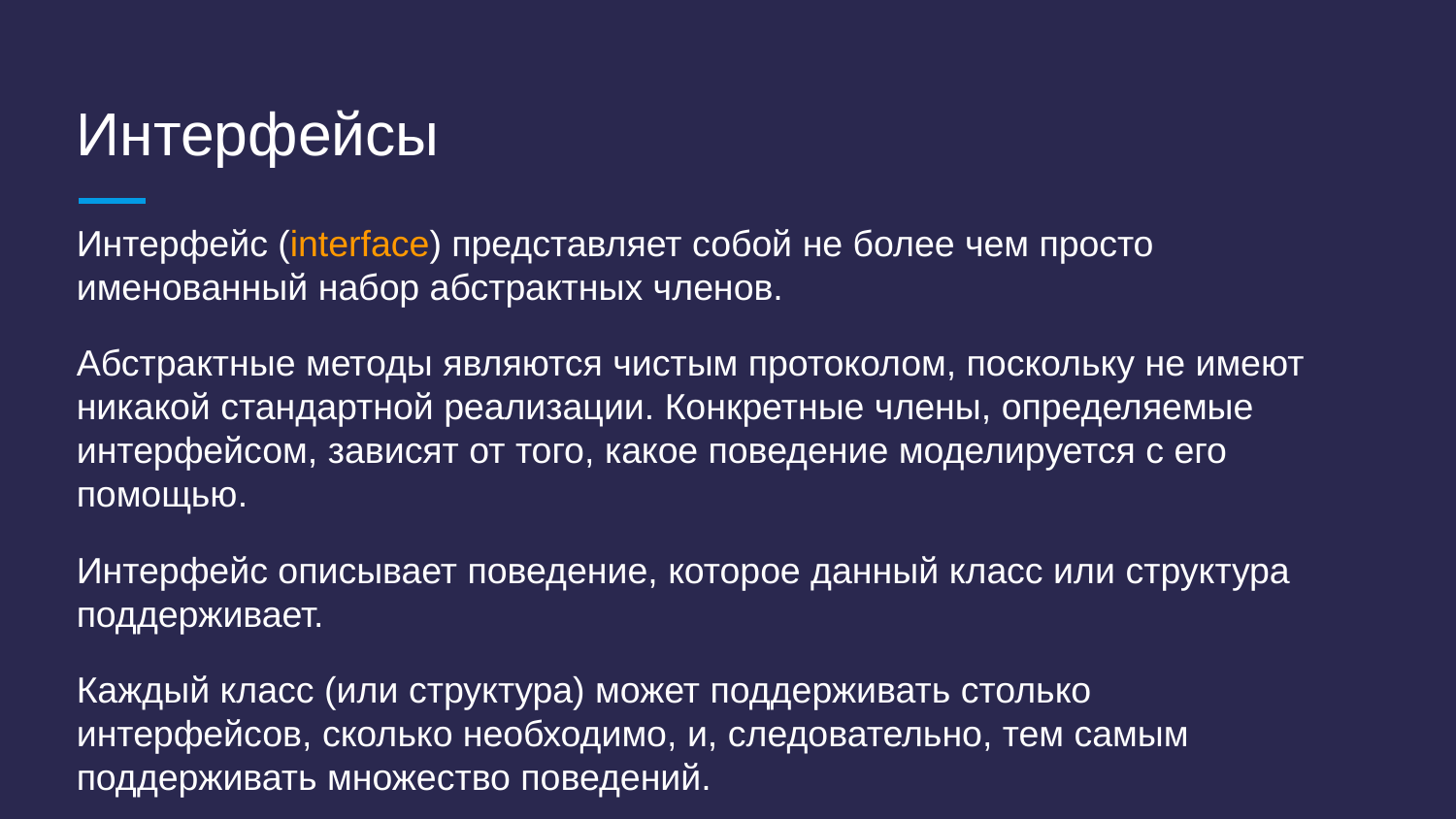

# Интерфейсы
Интерфейс (interface) представляет собой не более чем просто именованный набор абстрактных членов.
Абстрактные методы являются чистым протоколом, поскольку не имеют никакой стандартной реализации. Конкретные члены, определяемые интерфейсом, зависят от того, какое поведение моделируется с его помощью.
Интерфейс описывает поведение, которое данный класс или структура поддерживает.
Каждый класс (или структура) может поддерживать столько
интерфейсов, сколько необходимо, и, следовательно, тем самым поддерживать множество поведений.